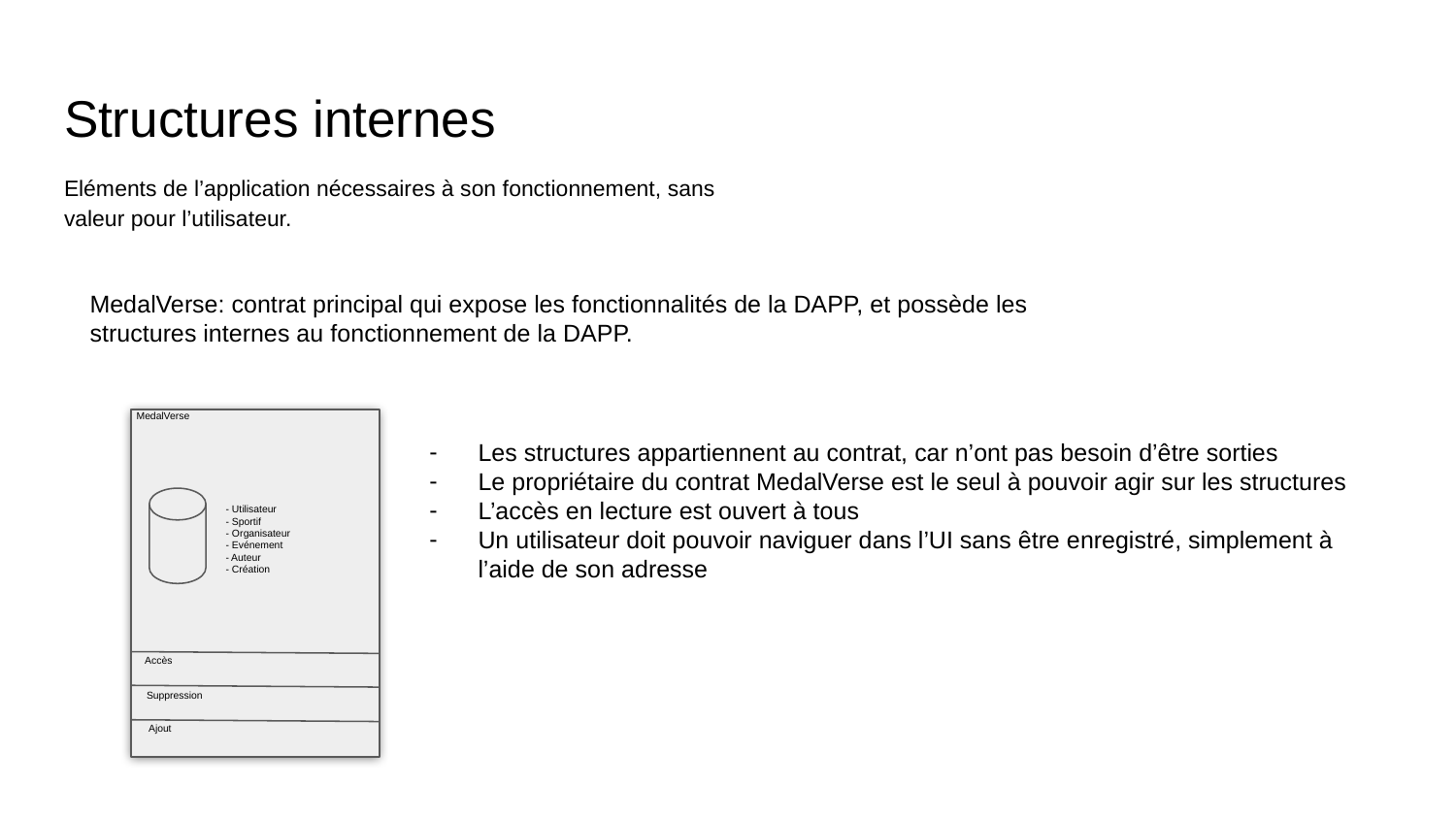

# Structures internes
Eléments de l’application nécessaires à son fonctionnement, sans valeur pour l’utilisateur.
MedalVerse: contrat principal qui expose les fonctionnalités de la DAPP, et possède les structures internes au fonctionnement de la DAPP.
MedalVerse

- Utilisateur
- Sportif
- Organisateur
- Evénement
- Auteur
- Création
Accès
Suppression
Ajout
Les structures appartiennent au contrat, car n’ont pas besoin d’être sorties
Le propriétaire du contrat MedalVerse est le seul à pouvoir agir sur les structures
L’accès en lecture est ouvert à tous
Un utilisateur doit pouvoir naviguer dans l’UI sans être enregistré, simplement à l’aide de son adresse